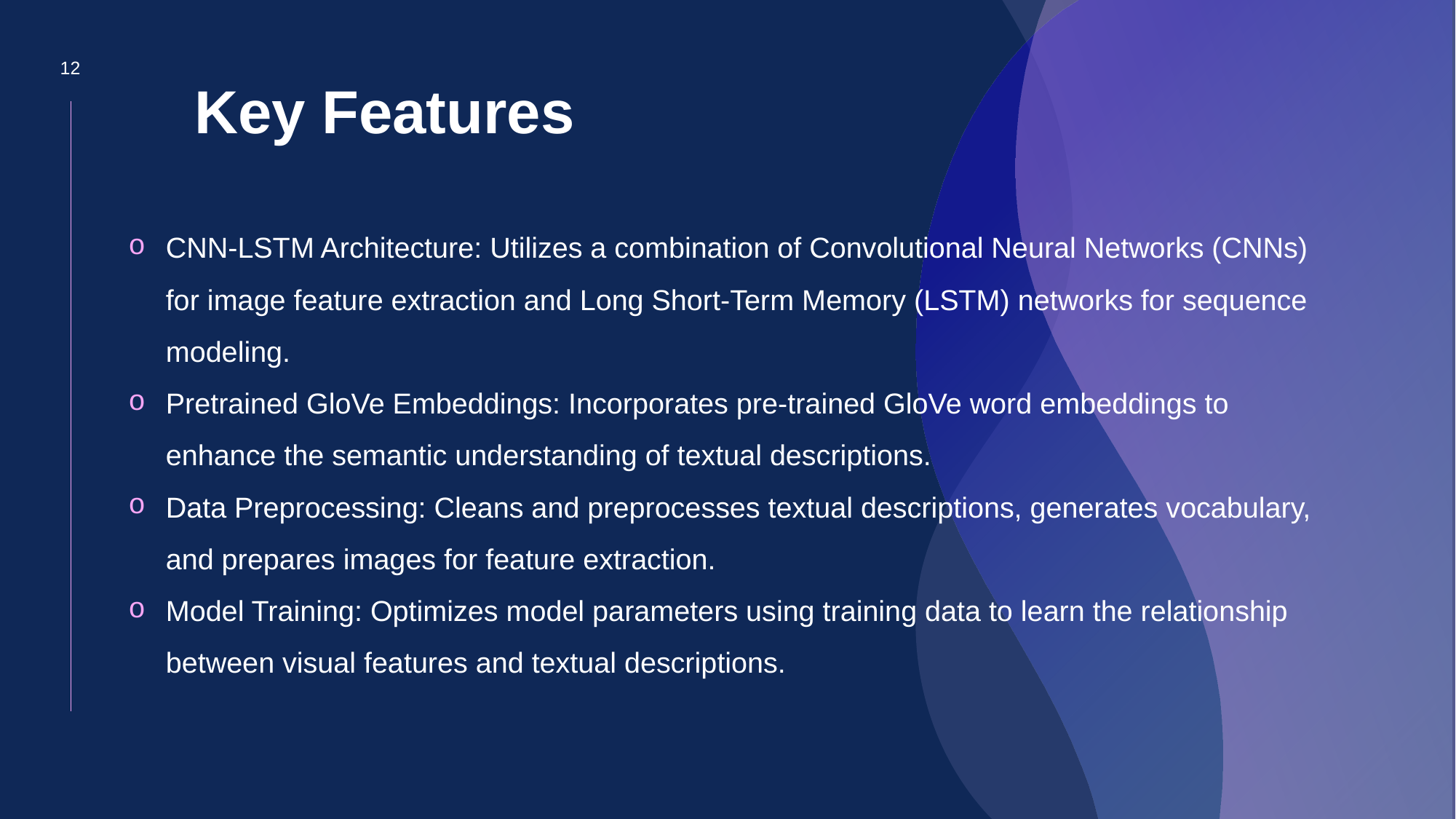

12
# Key Features
CNN-LSTM Architecture: Utilizes a combination of Convolutional Neural Networks (CNNs) for image feature extraction and Long Short-Term Memory (LSTM) networks for sequence modeling.
Pretrained GloVe Embeddings: Incorporates pre-trained GloVe word embeddings to enhance the semantic understanding of textual descriptions.
Data Preprocessing: Cleans and preprocesses textual descriptions, generates vocabulary, and prepares images for feature extraction.
Model Training: Optimizes model parameters using training data to learn the relationship between visual features and textual descriptions.